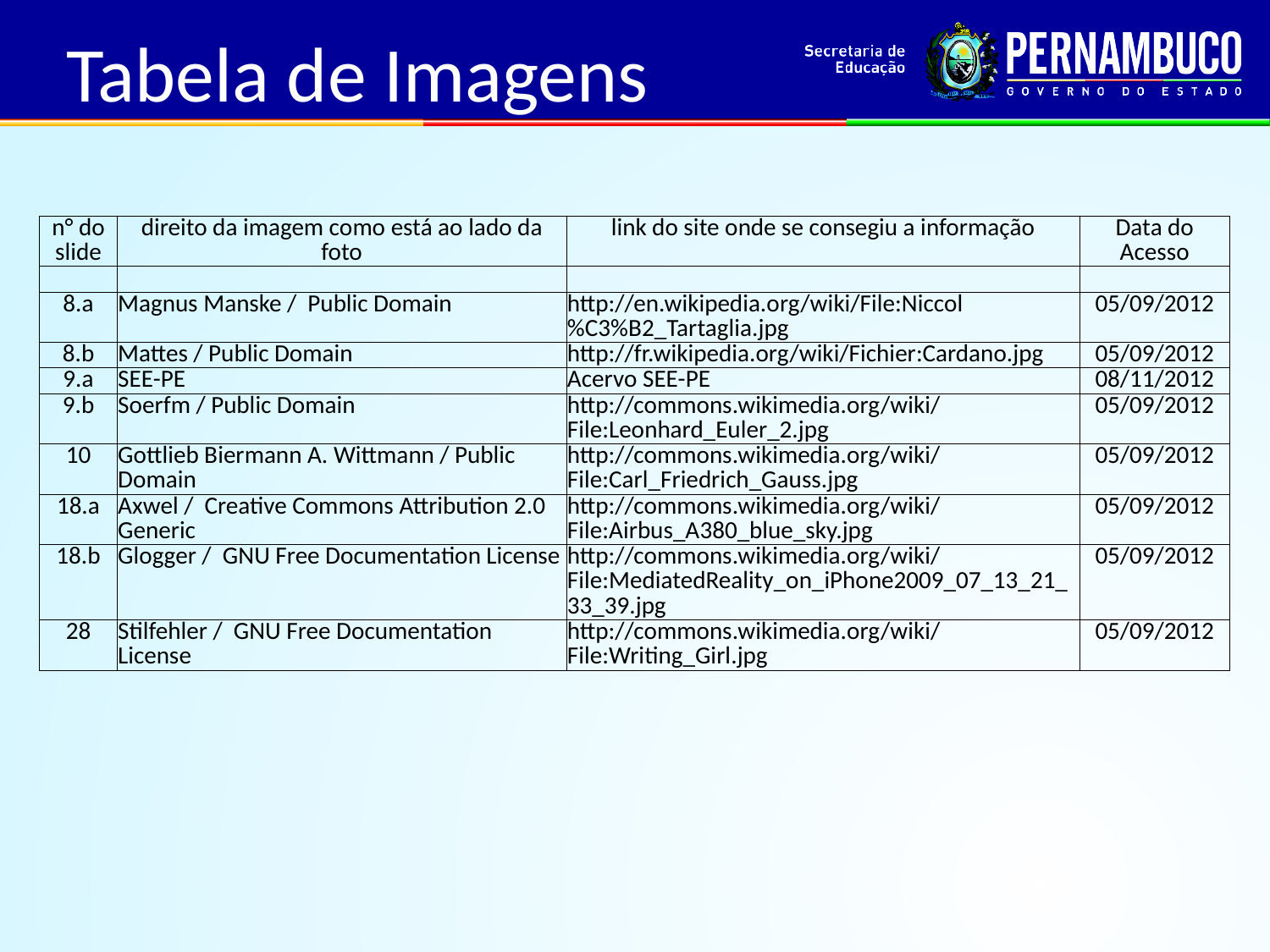

Tabela de Imagens
| n° do slide | direito da imagem como está ao lado da foto | link do site onde se consegiu a informação | Data do Acesso |
| --- | --- | --- | --- |
|  |  |  |  |
| 8.a | Magnus Manske / Public Domain | http://en.wikipedia.org/wiki/File:Niccol%C3%B2\_Tartaglia.jpg | 05/09/2012 |
| 8.b | Mattes / Public Domain | http://fr.wikipedia.org/wiki/Fichier:Cardano.jpg | 05/09/2012 |
| 9.a | SEE-PE | Acervo SEE-PE | 08/11/2012 |
| 9.b | Soerfm / Public Domain | http://commons.wikimedia.org/wiki/File:Leonhard\_Euler\_2.jpg | 05/09/2012 |
| 10 | Gottlieb Biermann A. Wittmann / Public Domain | http://commons.wikimedia.org/wiki/File:Carl\_Friedrich\_Gauss.jpg | 05/09/2012 |
| 18.a | Axwel / Creative Commons Attribution 2.0 Generic | http://commons.wikimedia.org/wiki/File:Airbus\_A380\_blue\_sky.jpg | 05/09/2012 |
| 18.b | Glogger / GNU Free Documentation License | http://commons.wikimedia.org/wiki/File:MediatedReality\_on\_iPhone2009\_07\_13\_21\_33\_39.jpg | 05/09/2012 |
| 28 | Stilfehler / GNU Free Documentation License | http://commons.wikimedia.org/wiki/File:Writing\_Girl.jpg | 05/09/2012 |